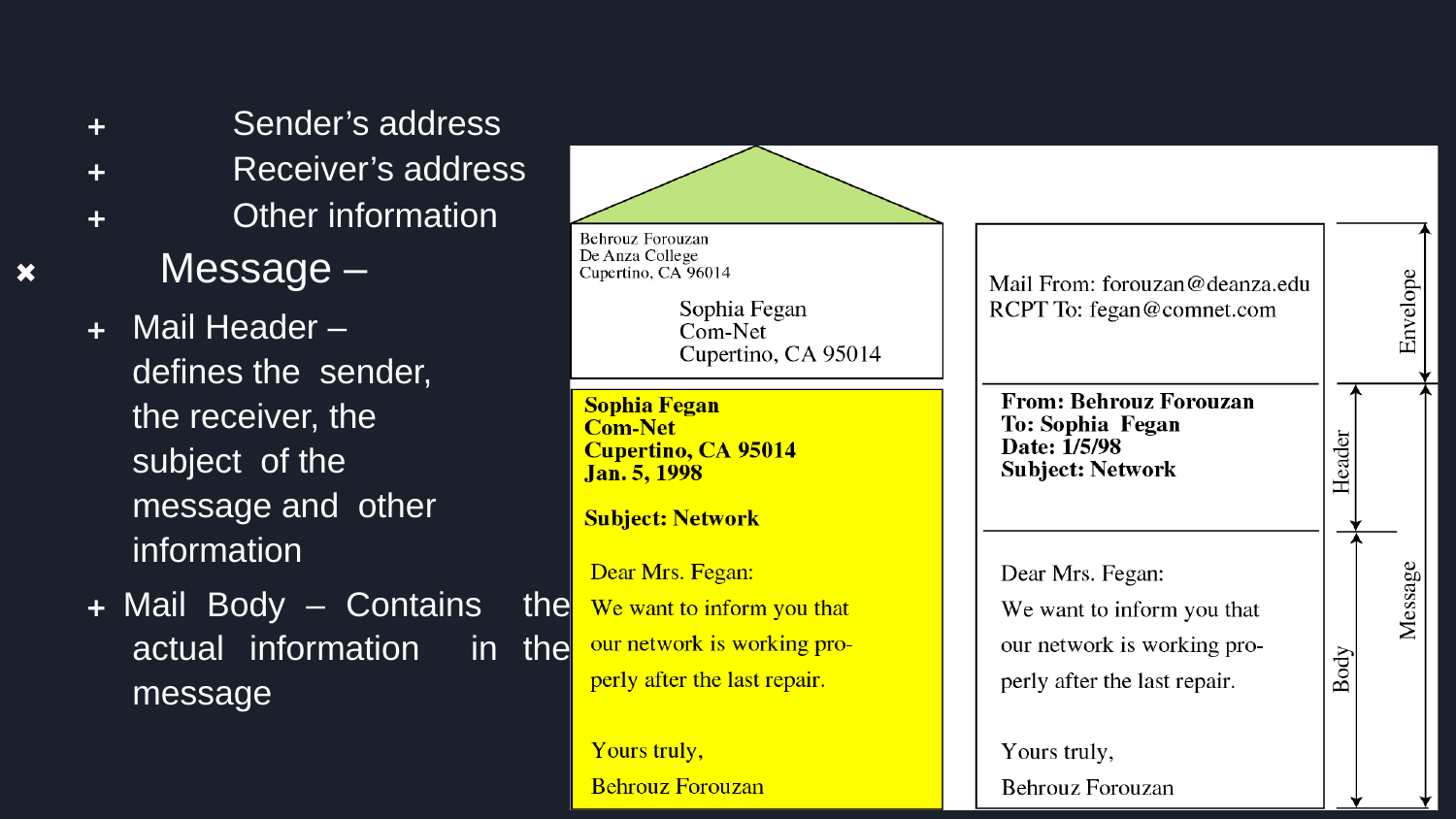

🞤	Sender’s address
🞤	Receiver’s address
🞤	Other information
🞭	Message –
🞤	Mail Header –  defines the  sender, the receiver, the subject  of the message and  other information
🞤 Mail Body – Contains  the actual information  in the message